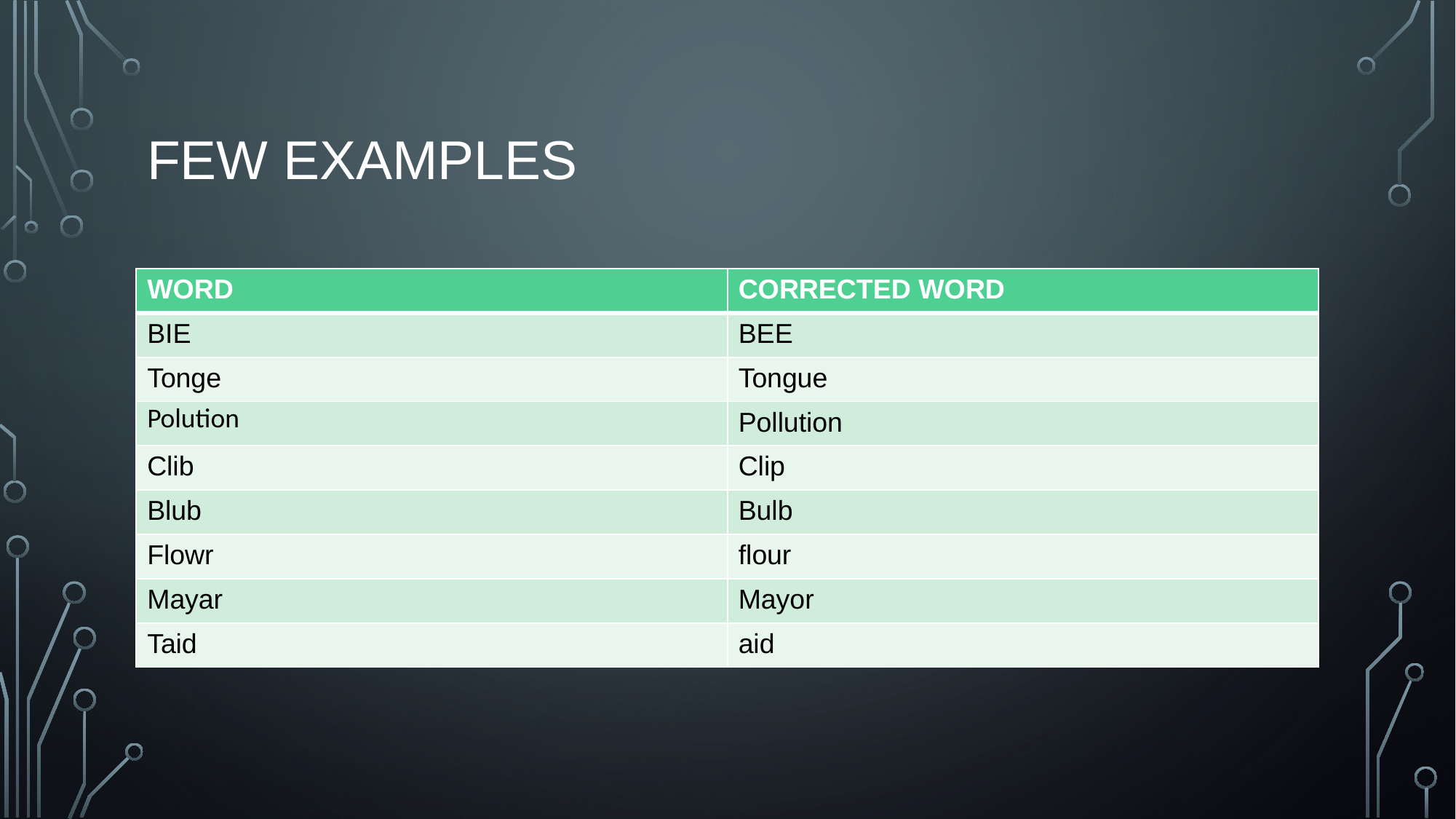

# Few examples
| WORD | CORRECTED WORD |
| --- | --- |
| BIE | BEE |
| Tonge | Tongue |
| Polution | Pollution |
| Clib | Clip |
| Blub | Bulb |
| Flowr | flour |
| Mayar | Mayor |
| Taid | aid |